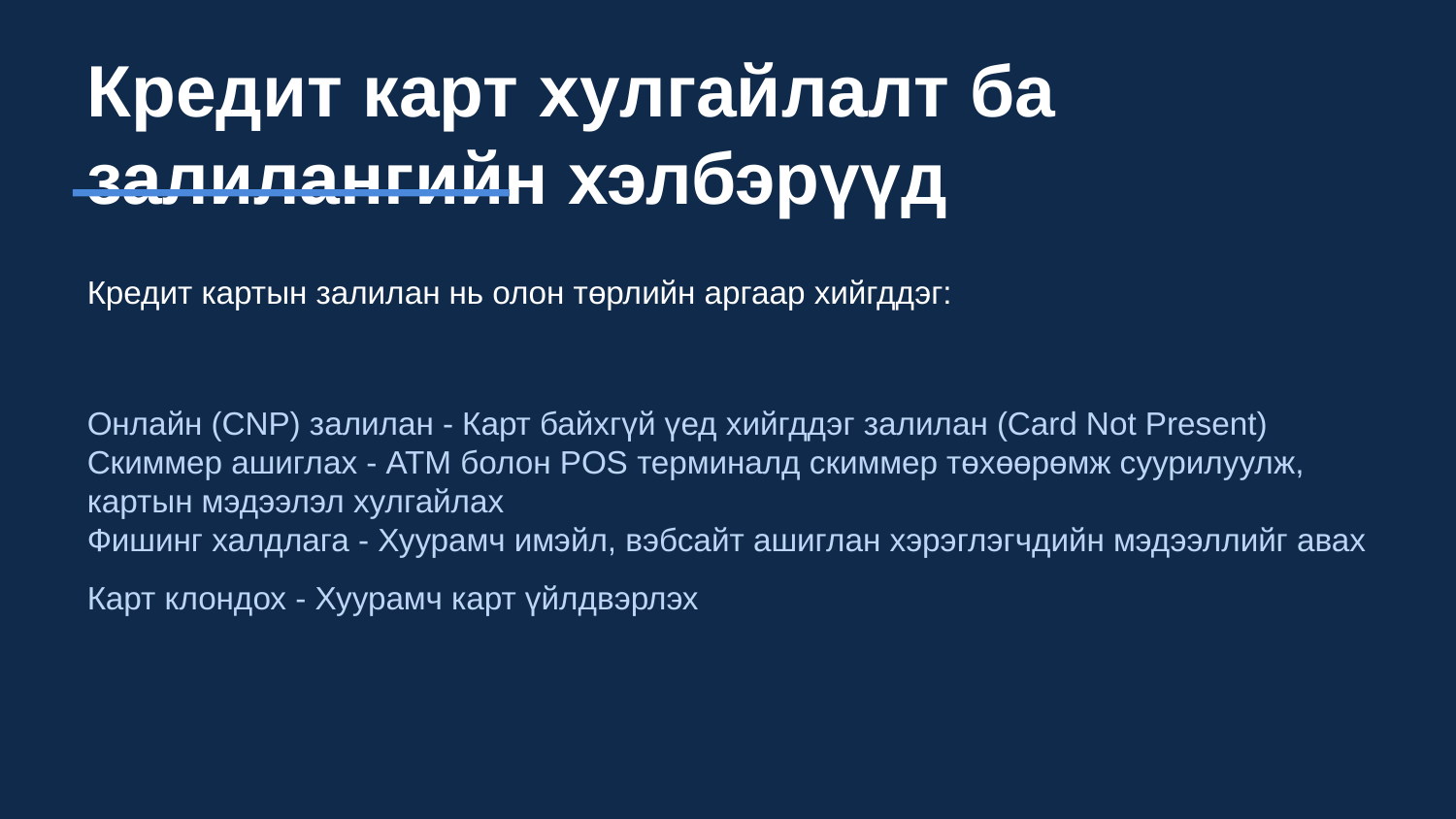

Кредит карт хулгайлалт ба залилангийн хэлбэрүүд

Кредит картын залилан нь олон төрлийн аргаар хийгддэг:
Онлайн (CNP) залилан - Карт байхгүй үед хийгддэг залилан (Card Not Present)
Скиммер ашиглах - ATM болон POS терминалд скиммер төхөөрөмж суурилуулж, картын мэдээлэл хулгайлах
Фишинг халдлага - Хуурамч имэйл, вэбсайт ашиглан хэрэглэгчдийн мэдээллийг авах
Карт клондох - Хуурамч карт үйлдвэрлэх
5/21